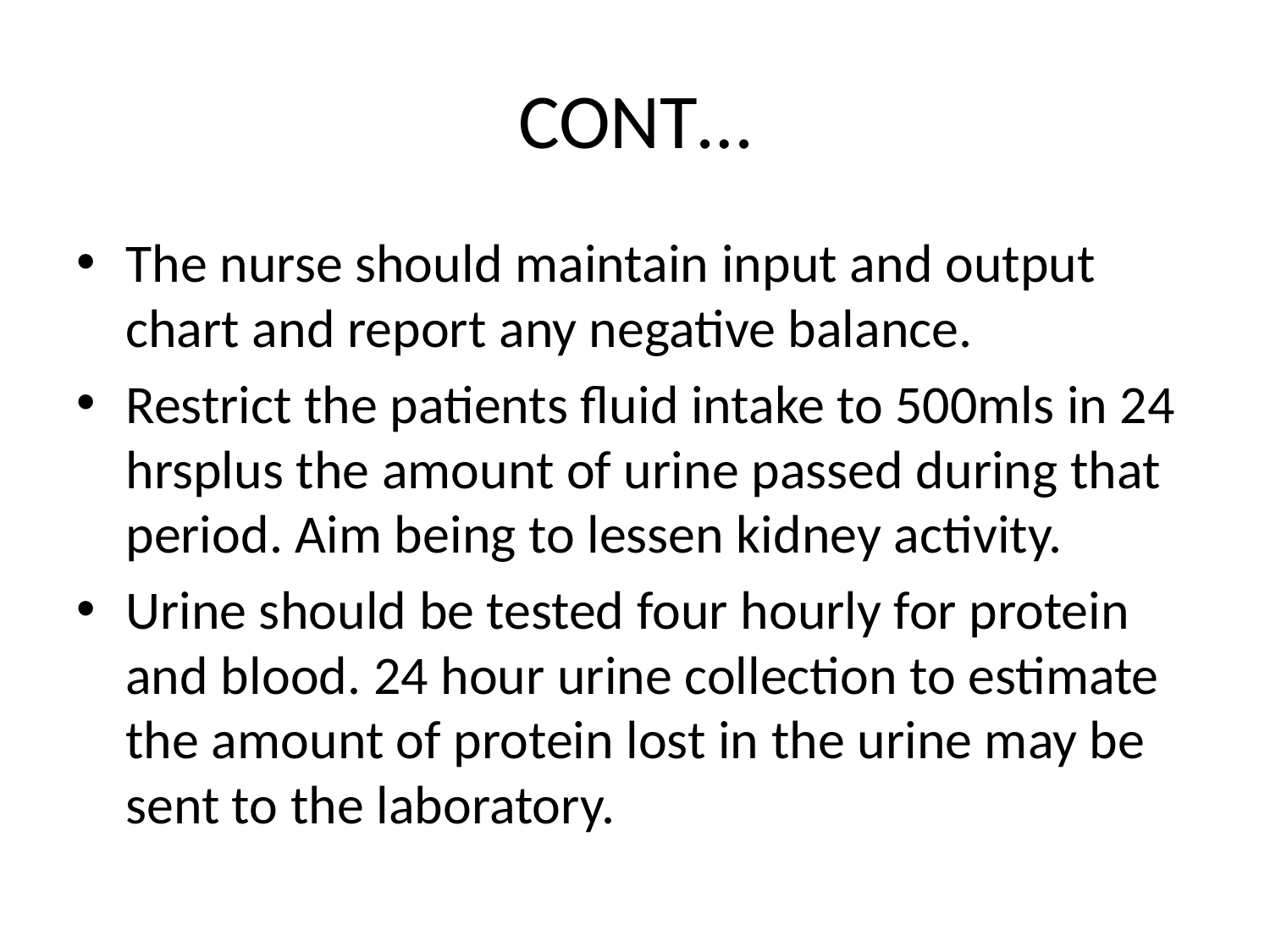

# CONT…
The nurse should maintain input and output chart and report any negative balance.
Restrict the patients fluid intake to 500mls in 24 hrsplus the amount of urine passed during that period. Aim being to lessen kidney activity.
Urine should be tested four hourly for protein and blood. 24 hour urine collection to estimate the amount of protein lost in the urine may be sent to the laboratory.